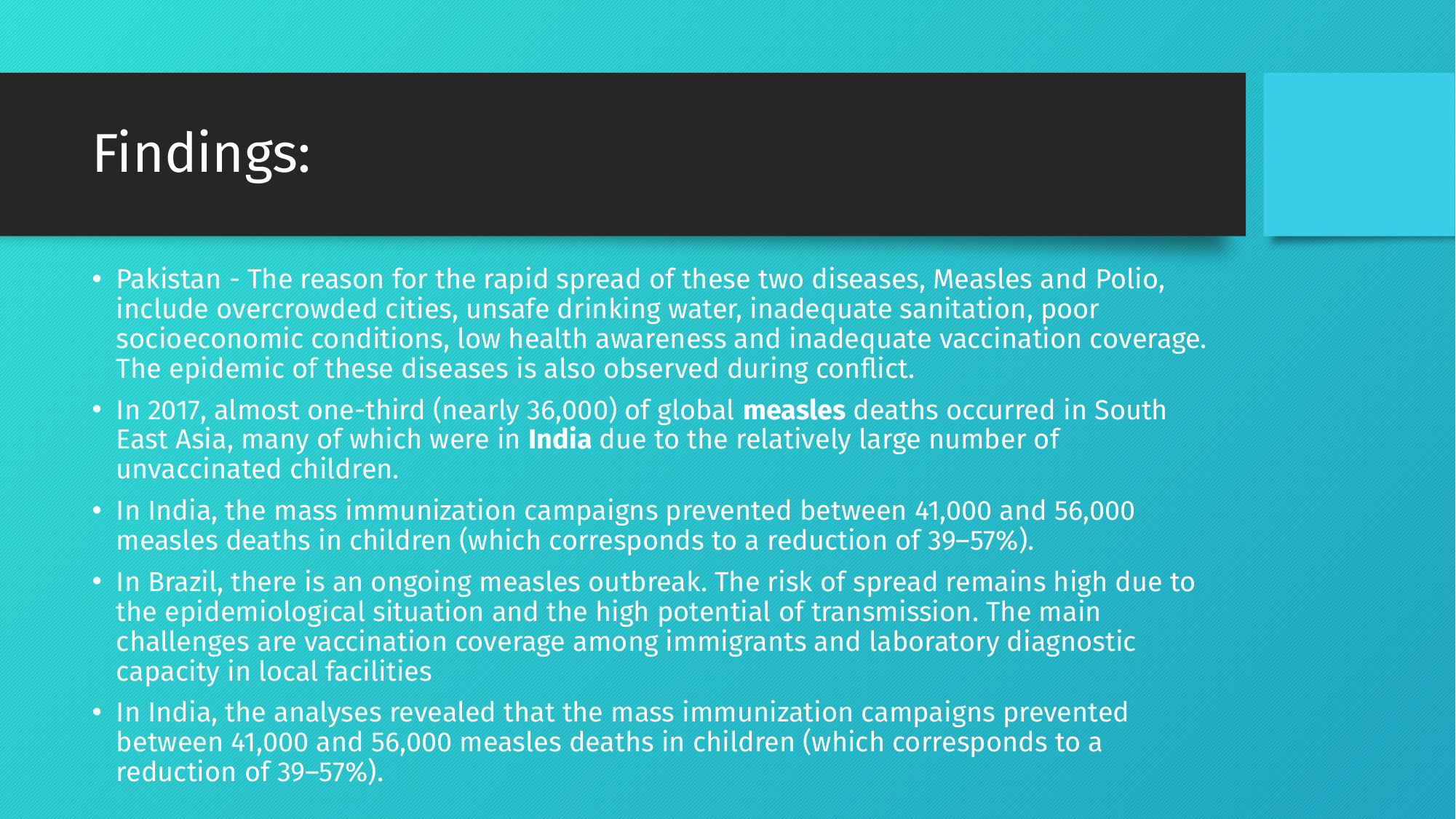

# Findings:
Pakistan - The reason for the rapid spread of these two diseases, Measles and Polio, include overcrowded cities, unsafe drinking water, inadequate sanitation, poor socioeconomic conditions, low health awareness and inadequate vaccination coverage. The epidemic of these diseases is also observed during conflict.
In 2017, almost one-third (nearly 36,000) of global measles deaths occurred in South East Asia, many of which were in India due to the relatively large number of unvaccinated children.
In India, the mass immunization campaigns prevented between 41,000 and 56,000 measles deaths in children (which corresponds to a reduction of 39–57%).
In Brazil, there is an ongoing measles outbreak. The risk of spread remains high due to the epidemiological situation and the high potential of transmission. The main challenges are vaccination coverage among immigrants and laboratory diagnostic capacity in local facilities
In India, the analyses revealed that the mass immunization campaigns prevented between 41,000 and 56,000 measles deaths in children (which corresponds to a reduction of 39–57%).